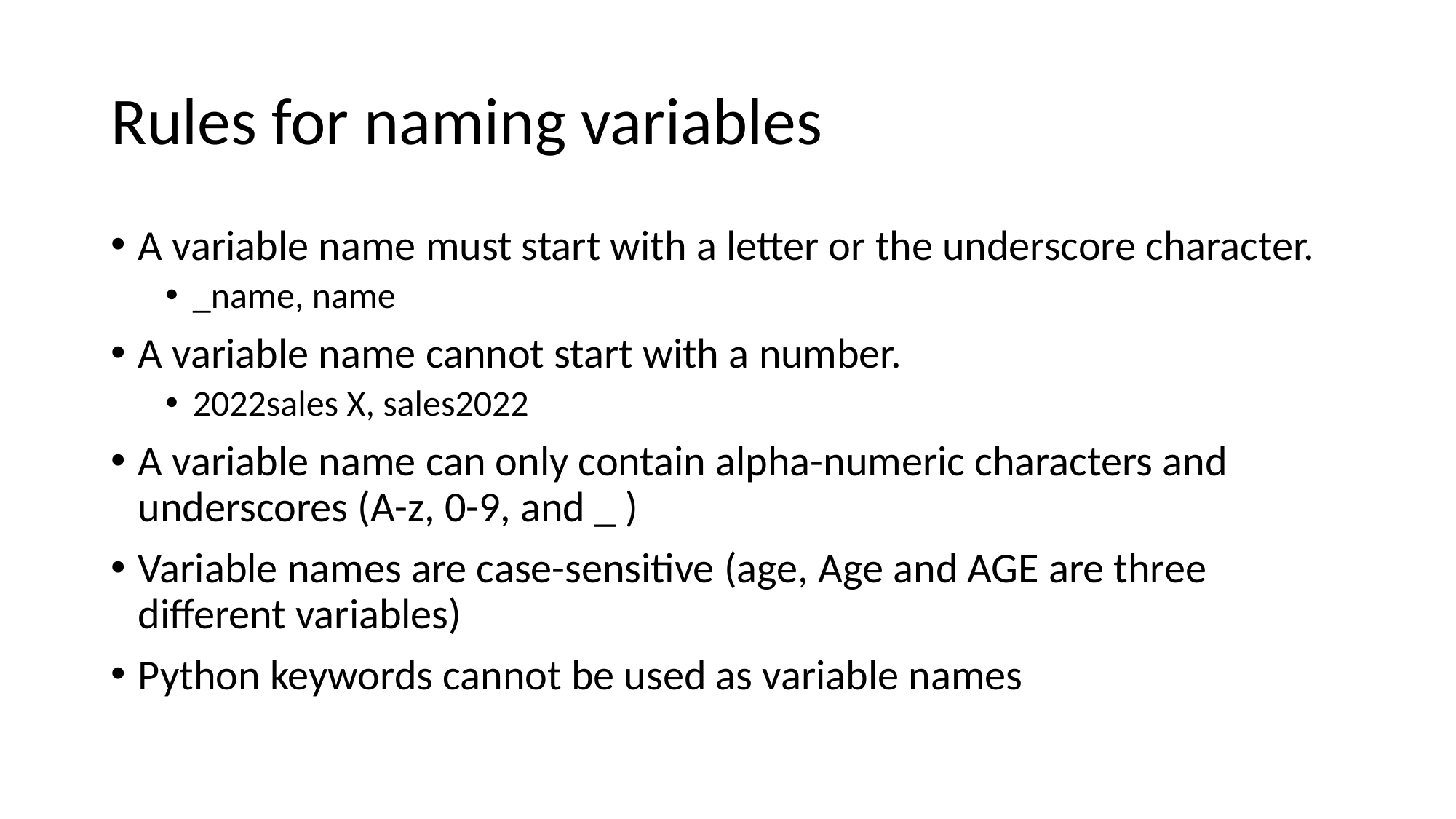

# Rules for naming variables
A variable name must start with a letter or the underscore character.
_name, name
A variable name cannot start with a number.
2022sales X, sales2022
A variable name can only contain alpha-numeric characters and underscores (A-z, 0-9, and _ )
Variable names are case-sensitive (age, Age and AGE are three different variables)
Python keywords cannot be used as variable names